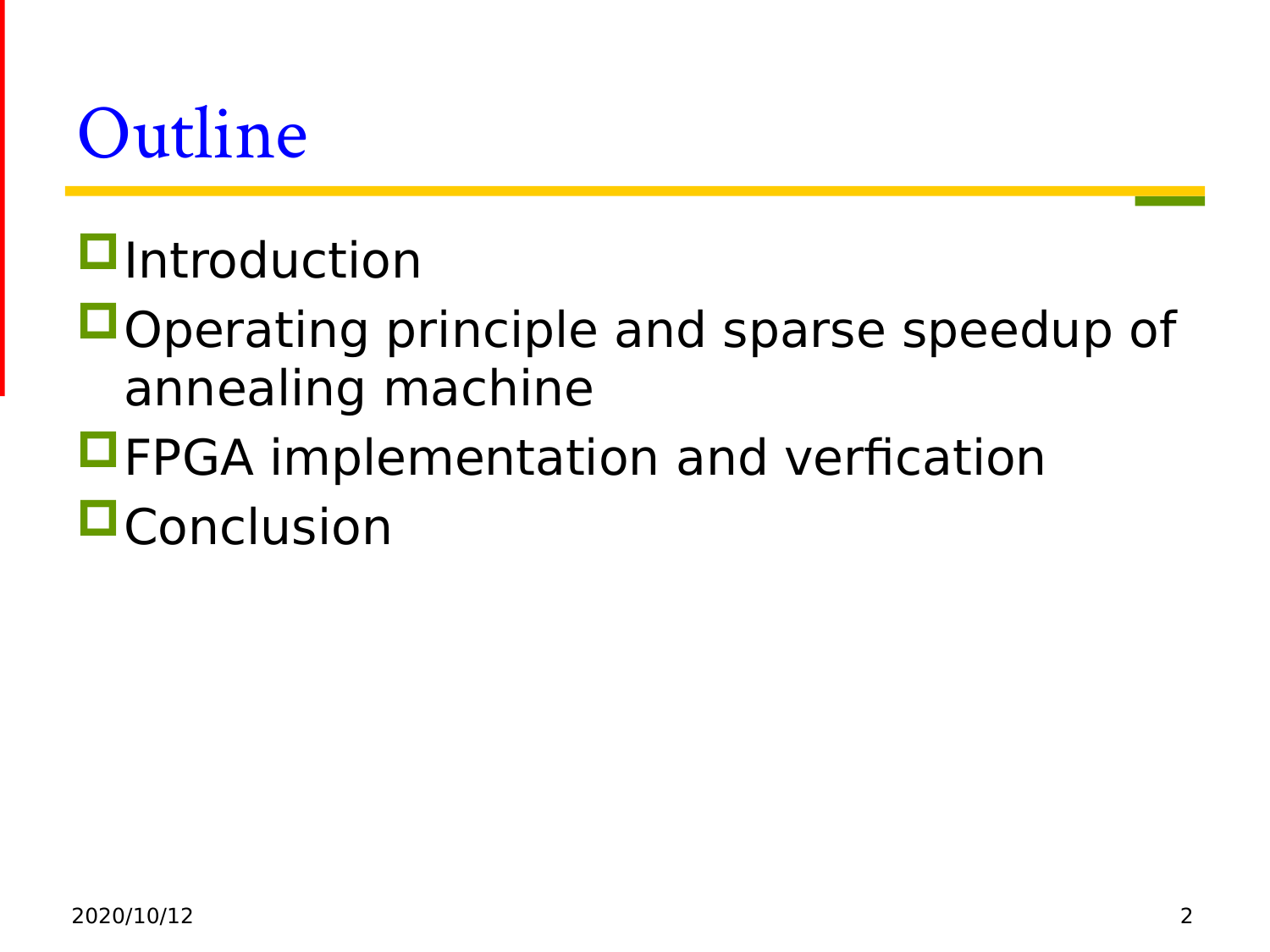

# Outline
Introduction
Operating principle and sparse speedup of annealing machine
FPGA implementation and verfication
Conclusion
2020/10/12
2